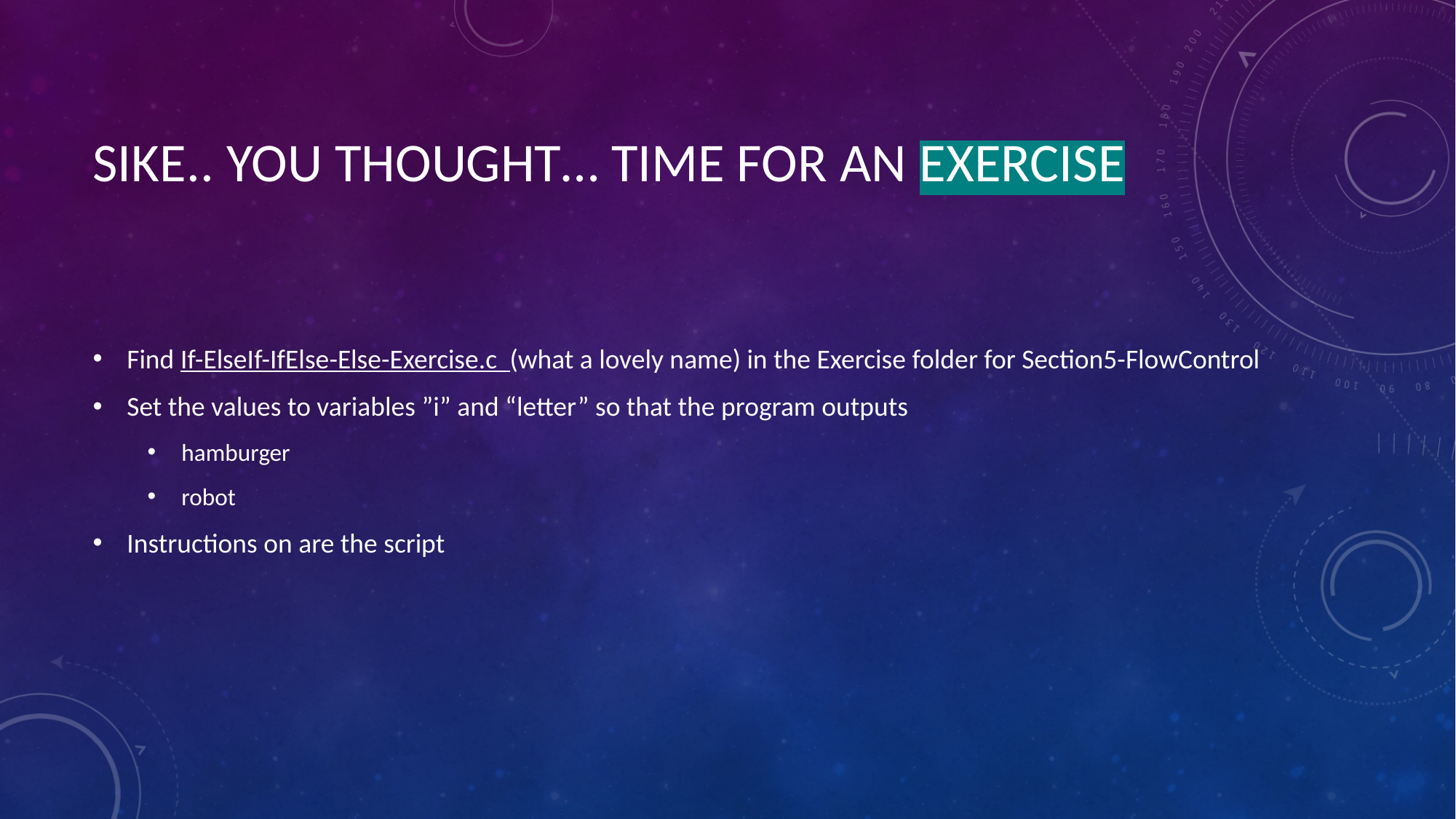

# Sike.. You thought… Time for an exercise
Find If-ElseIf-IfElse-Else-Exercise.c  (what a lovely name) in the Exercise folder for Section5-FlowControl
Set the values to variables ”i” and “letter” so that the program outputs
hamburger
robot
Instructions on are the script